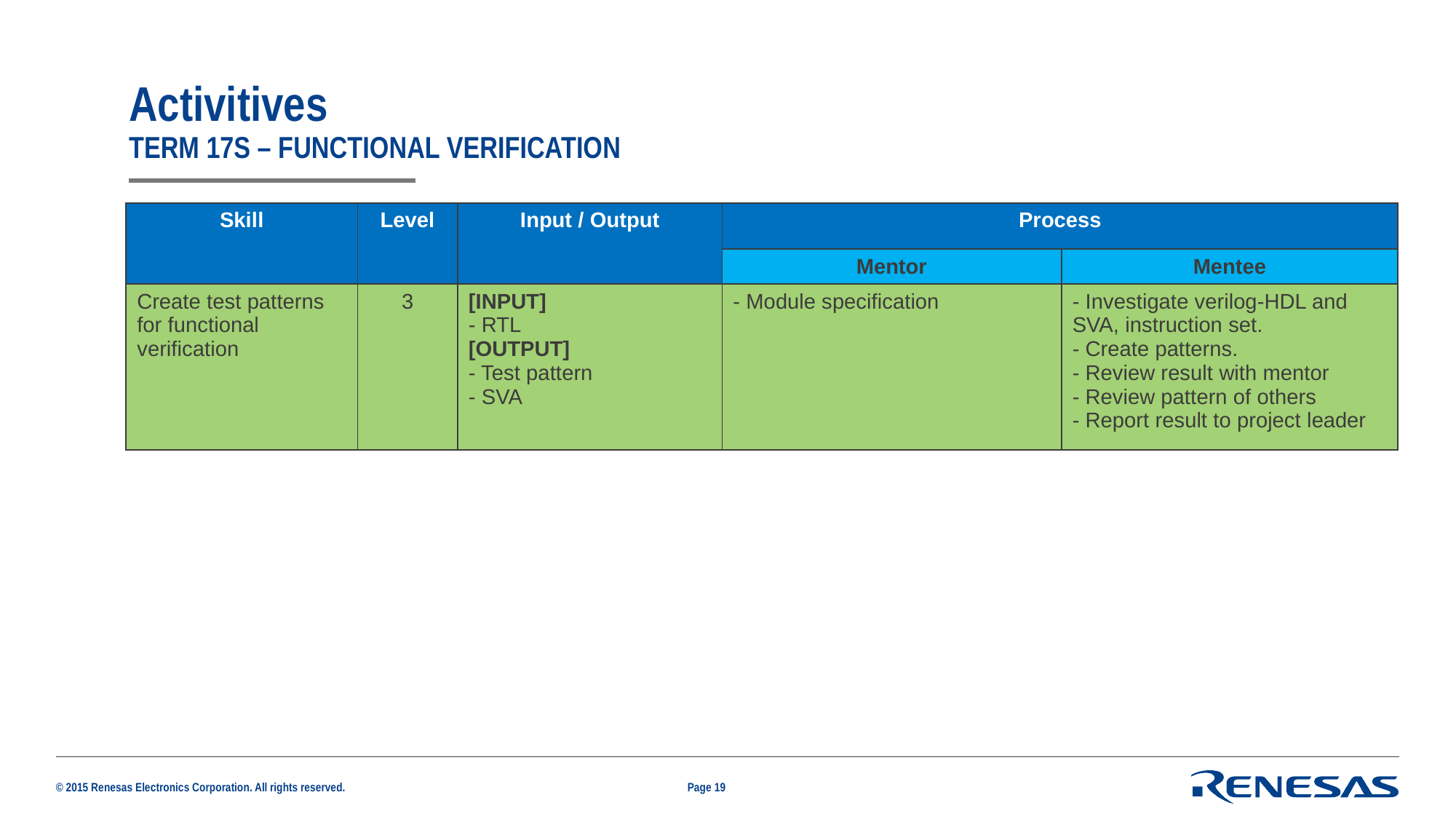

# Activitives Term 17S – functional verification
| Skill | Level | Input / Output | Process |  |
| --- | --- | --- | --- | --- |
|  |  |  | Mentor | Mentee |
| Create test patterns for functional verification | 3 | [INPUT] - RTL [OUTPUT] - Test pattern - SVA | - Module specification | - Investigate verilog-HDL and SVA, instruction set. - Create patterns. - Review result with mentor - Review pattern of others - Report result to project leader |
Page 19